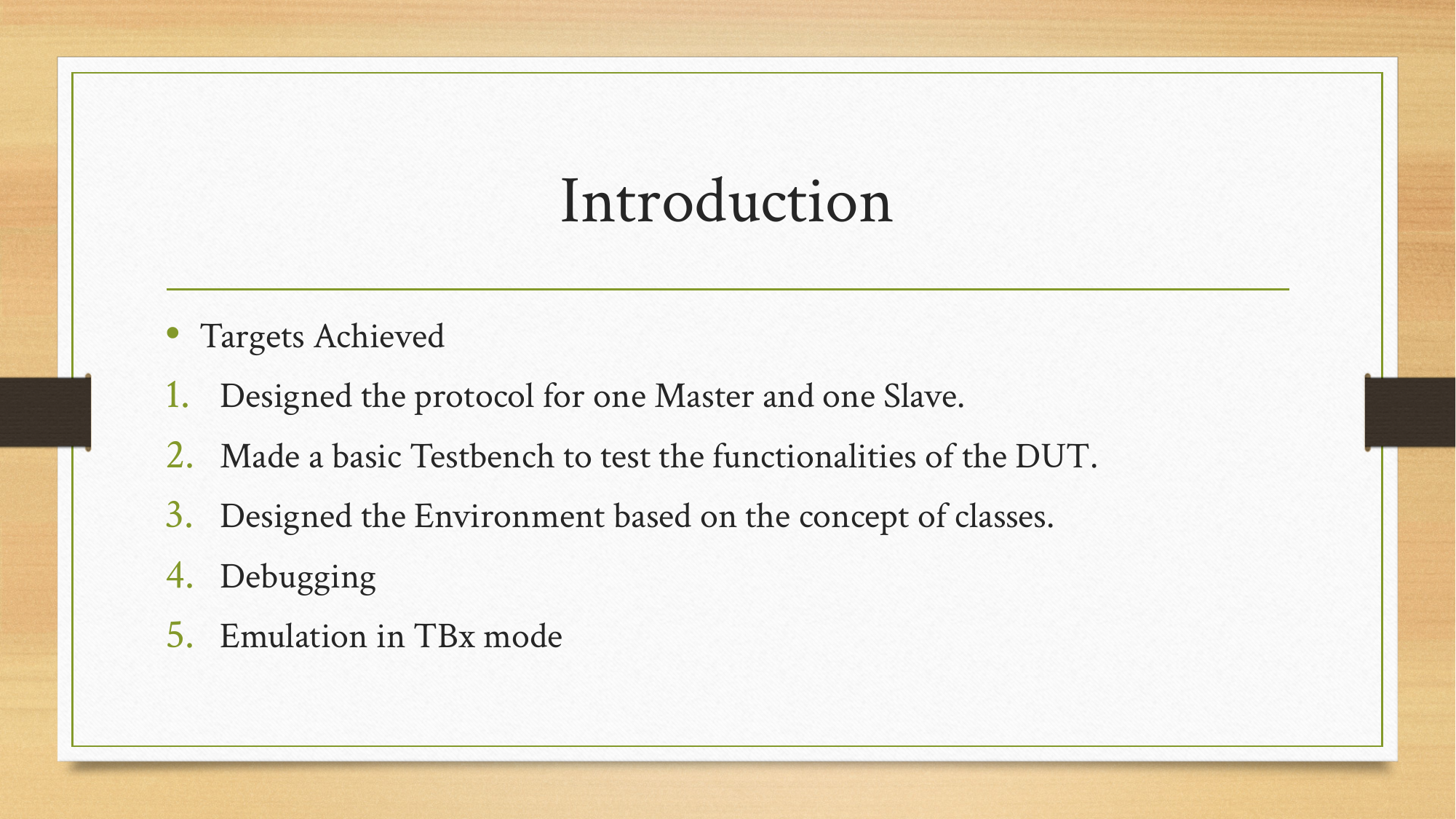

# Introduction
Targets Achieved
Designed the protocol for one Master and one Slave.
Made a basic Testbench to test the functionalities of the DUT.
Designed the Environment based on the concept of classes.
Debugging
Emulation in TBx mode